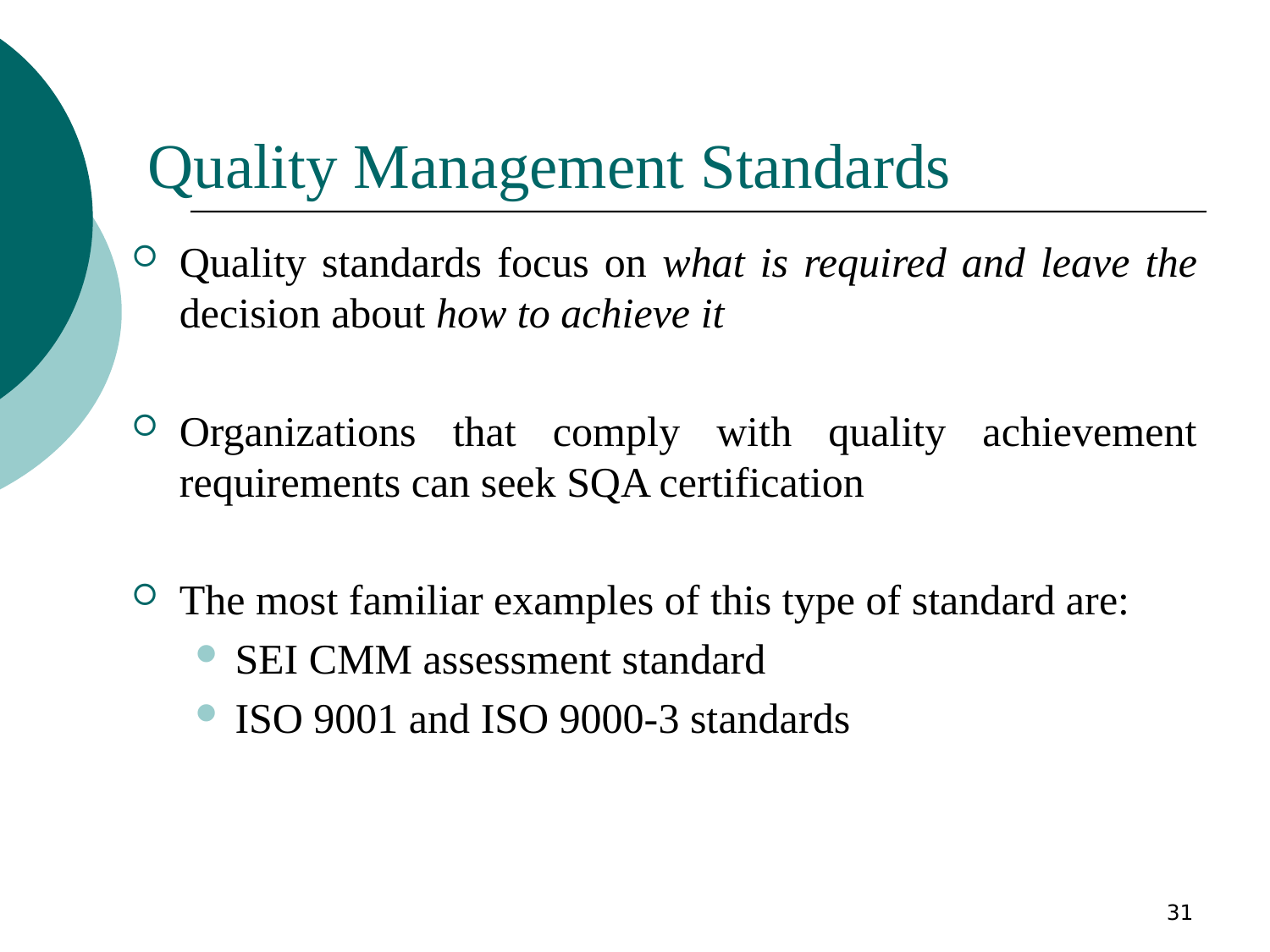

# Quality Management Standards
Quality standards focus on what is required and leave the decision about how to achieve it

Organizations that comply with quality achievement requirements can seek SQA certification

The most familiar examples of this type of standard are:
SEI CMM assessment standard
ISO 9001 and ISO 9000-3 standards
31